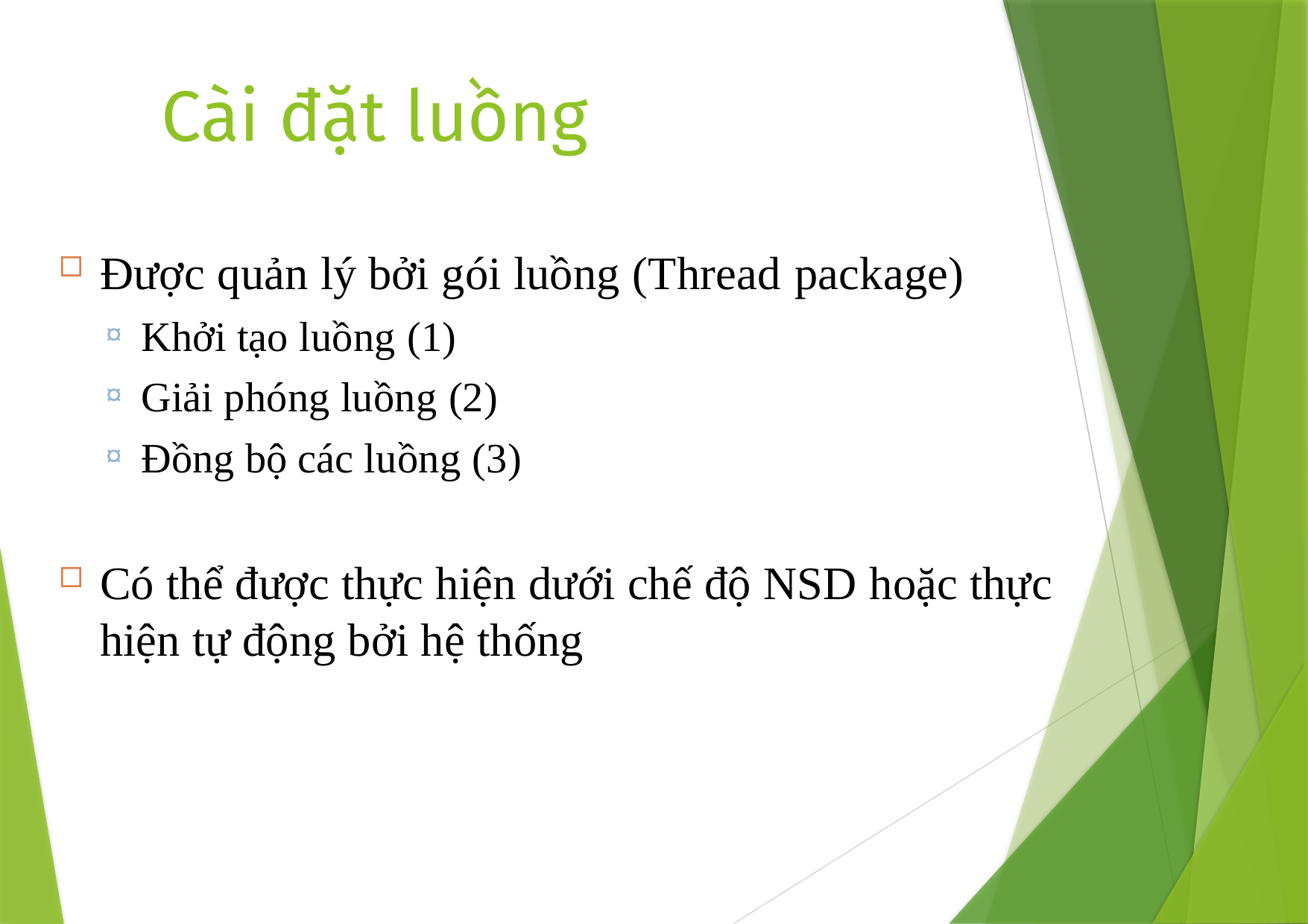

# Cài đặt luồng
Được quản lý bởi gói luồng (Thread package)
Khởi tạo luồng (1)
Giải phóng luồng (2)
Đồng bộ các luồng (3)

Có thể được thực hiện dưới chế độ NSD hoặc thực hiện tự động bởi hệ thống